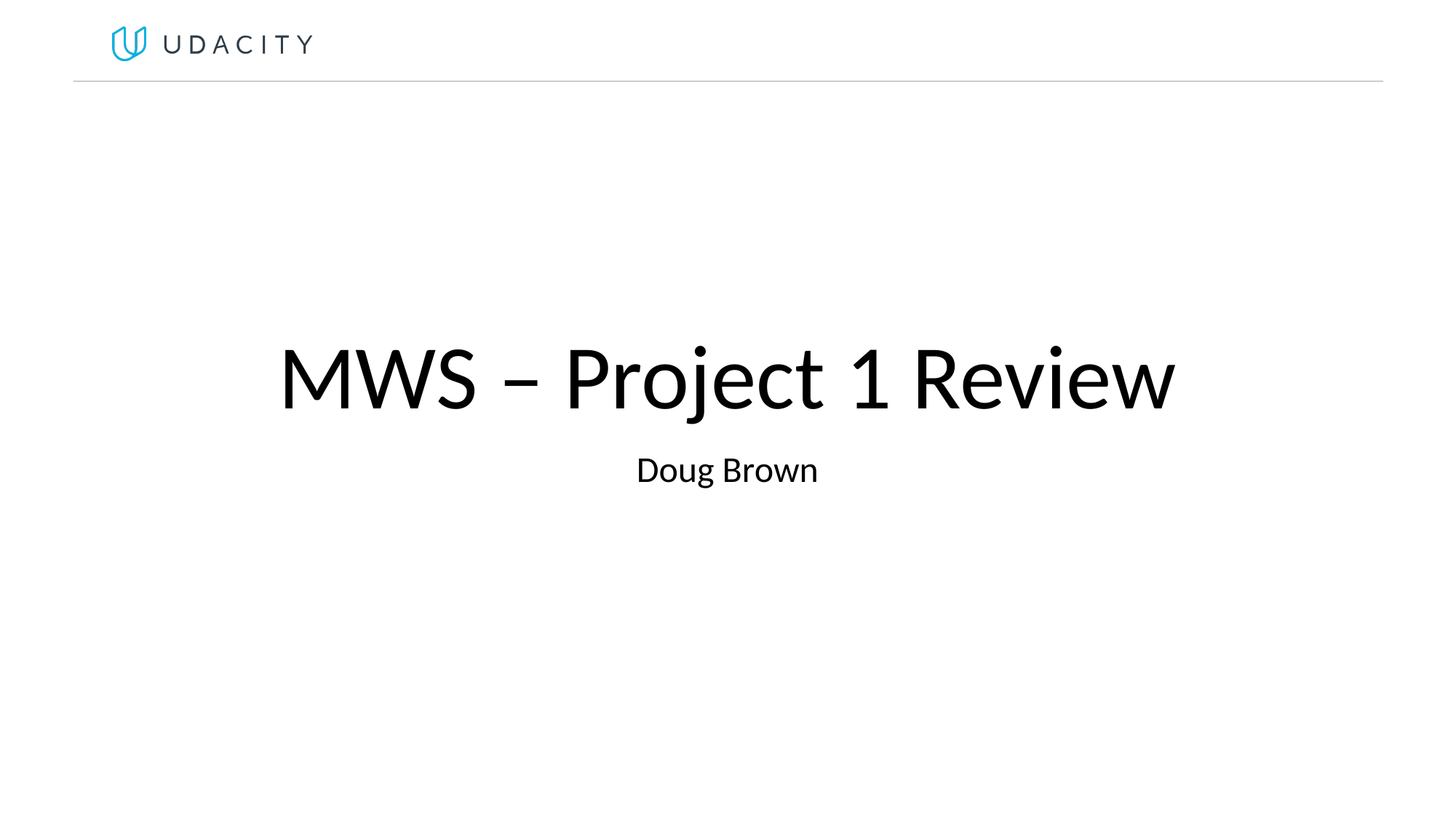

# MWS – Project 1 Review
Doug Brown